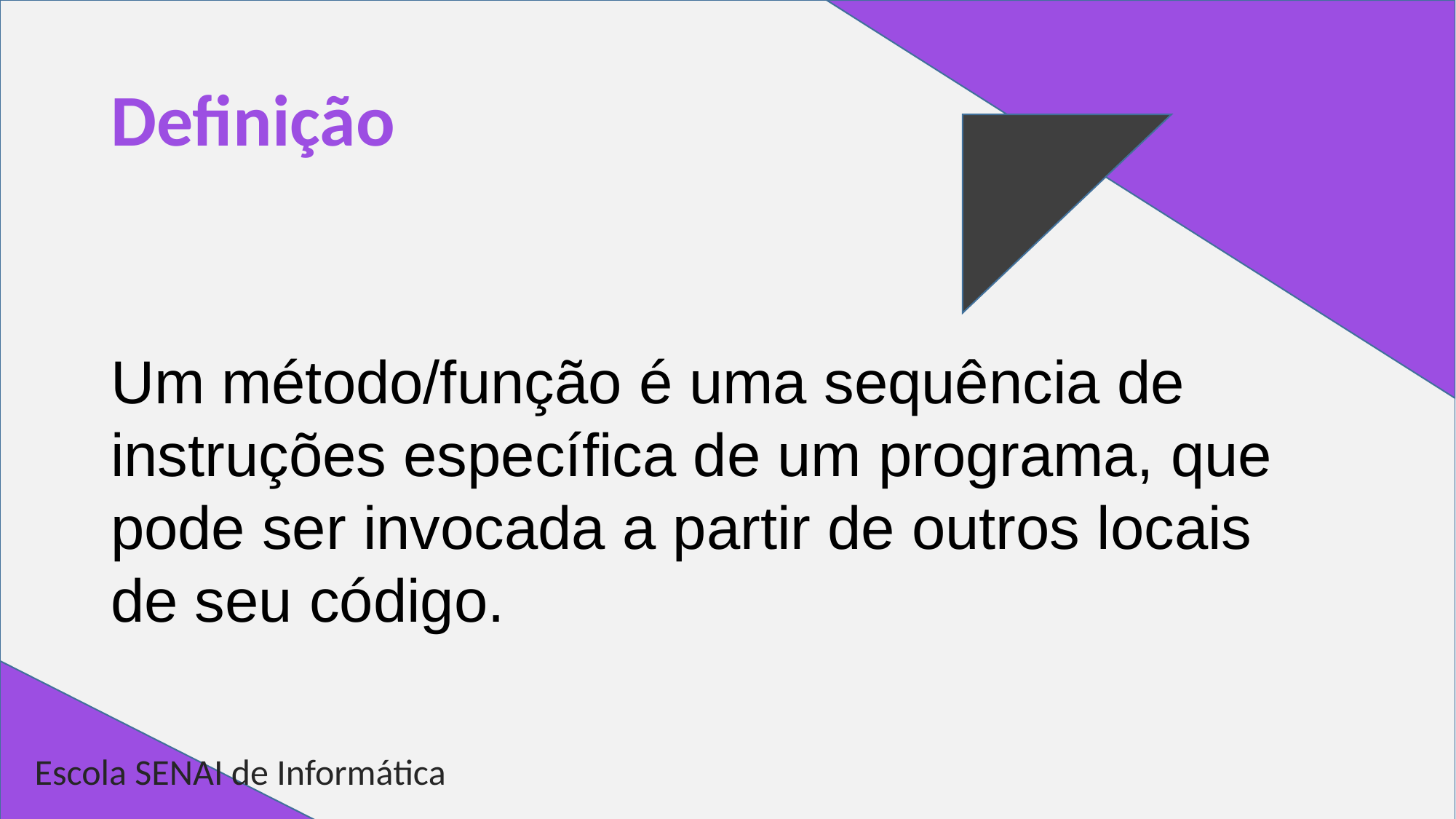

# Definição
Um método/função é uma sequência de instruções específica de um programa, que pode ser invocada a partir de outros locais de seu código.